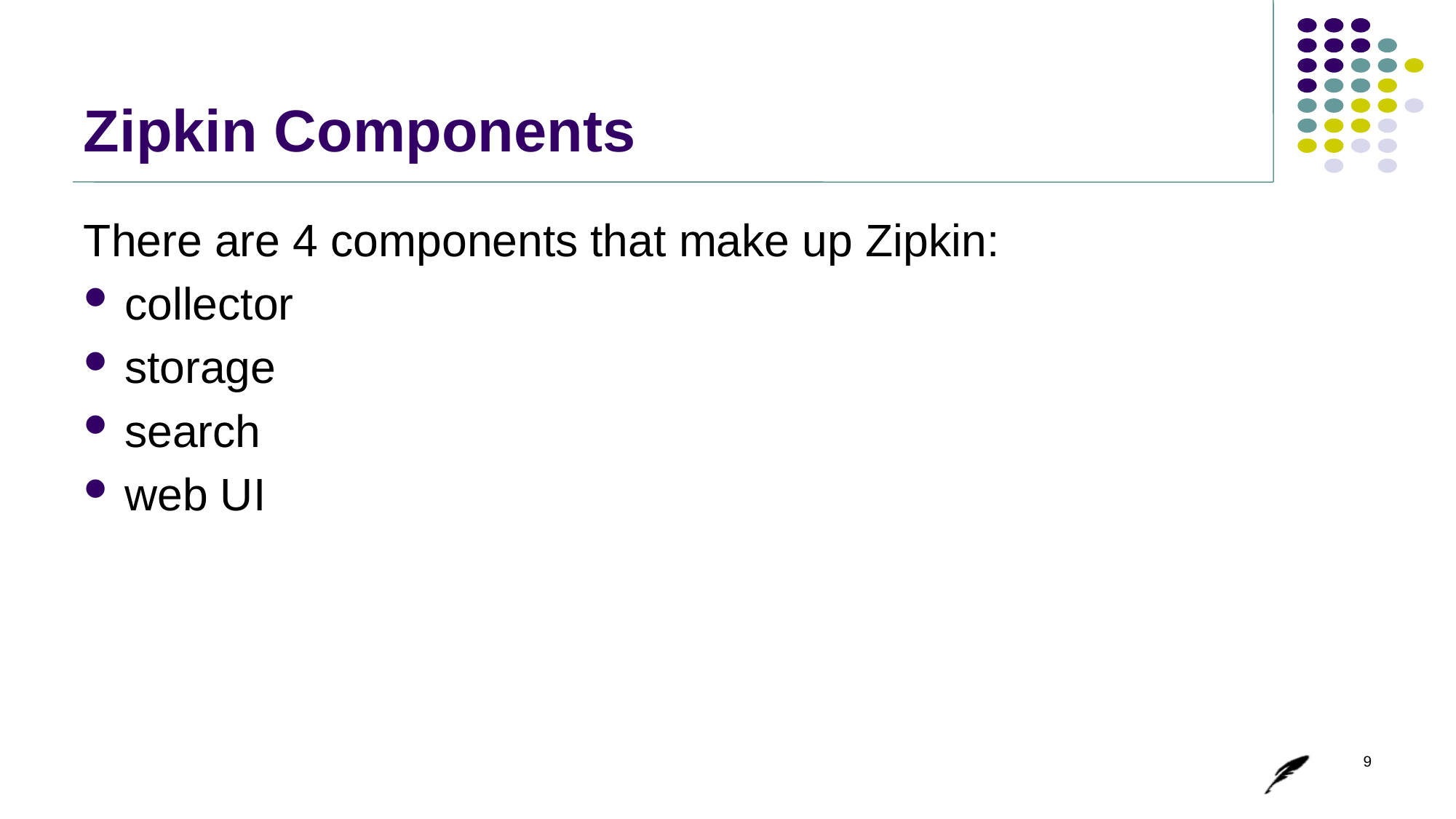

# Zipkin Components
There are 4 components that make up Zipkin:
collector
storage
search
web UI
9